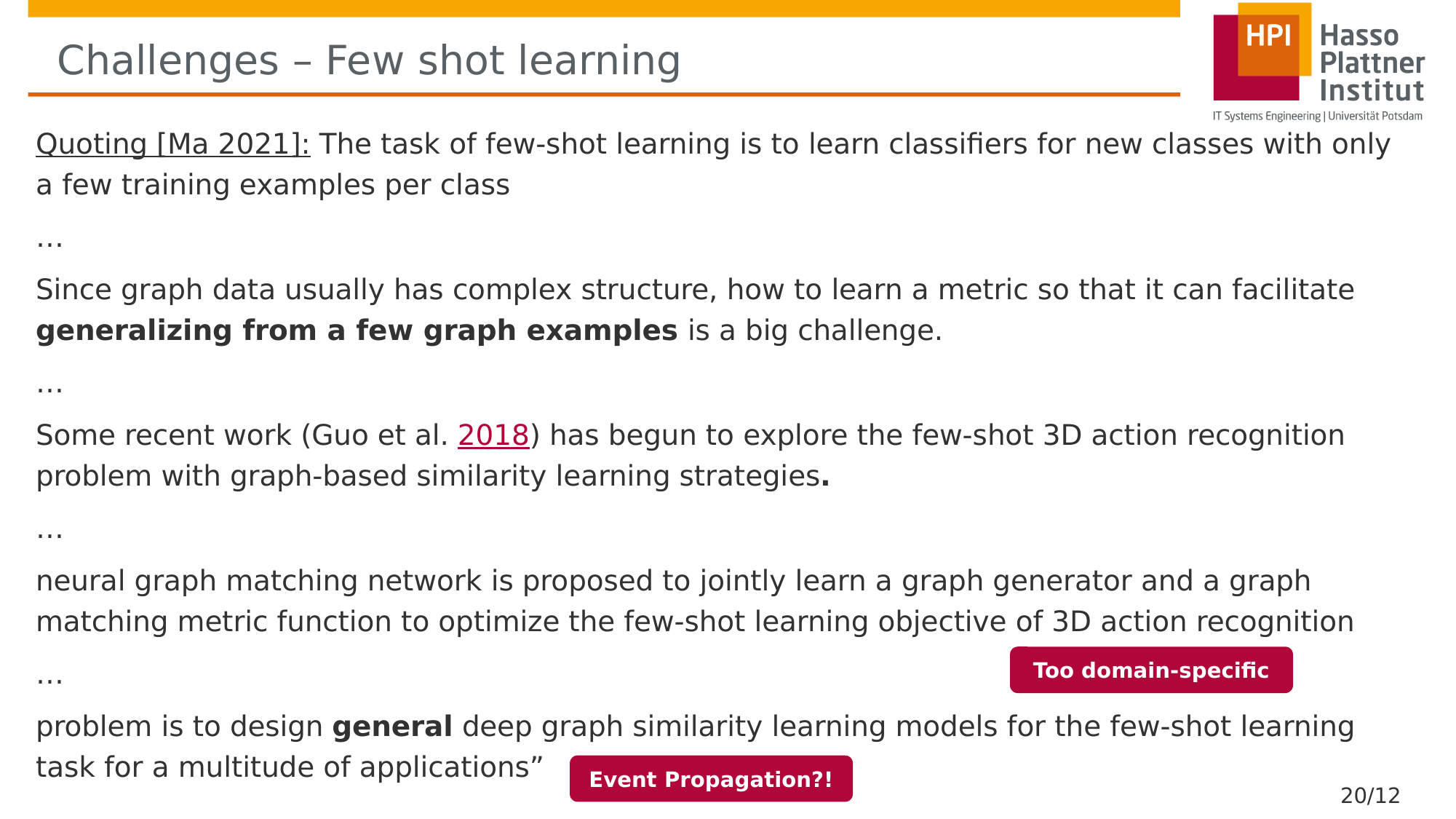

# Challenges – Few shot learning
Quoting [Ma 2021]: The task of few-shot learning is to learn classifiers for new classes with only a few training examples per class
…
Since graph data usually has complex structure, how to learn a metric so that it can facilitate generalizing from a few graph examples is a big challenge.
…
Some recent work (Guo et al. 2018) has begun to explore the few-shot 3D action recognition problem with graph-based similarity learning strategies.
…
neural graph matching network is proposed to jointly learn a graph generator and a graph matching metric function to optimize the few-shot learning objective of 3D action recognition
…
problem is to design general deep graph similarity learning models for the few-shot learning task for a multitude of applications”
Too domain-specific
Event Propagation?!